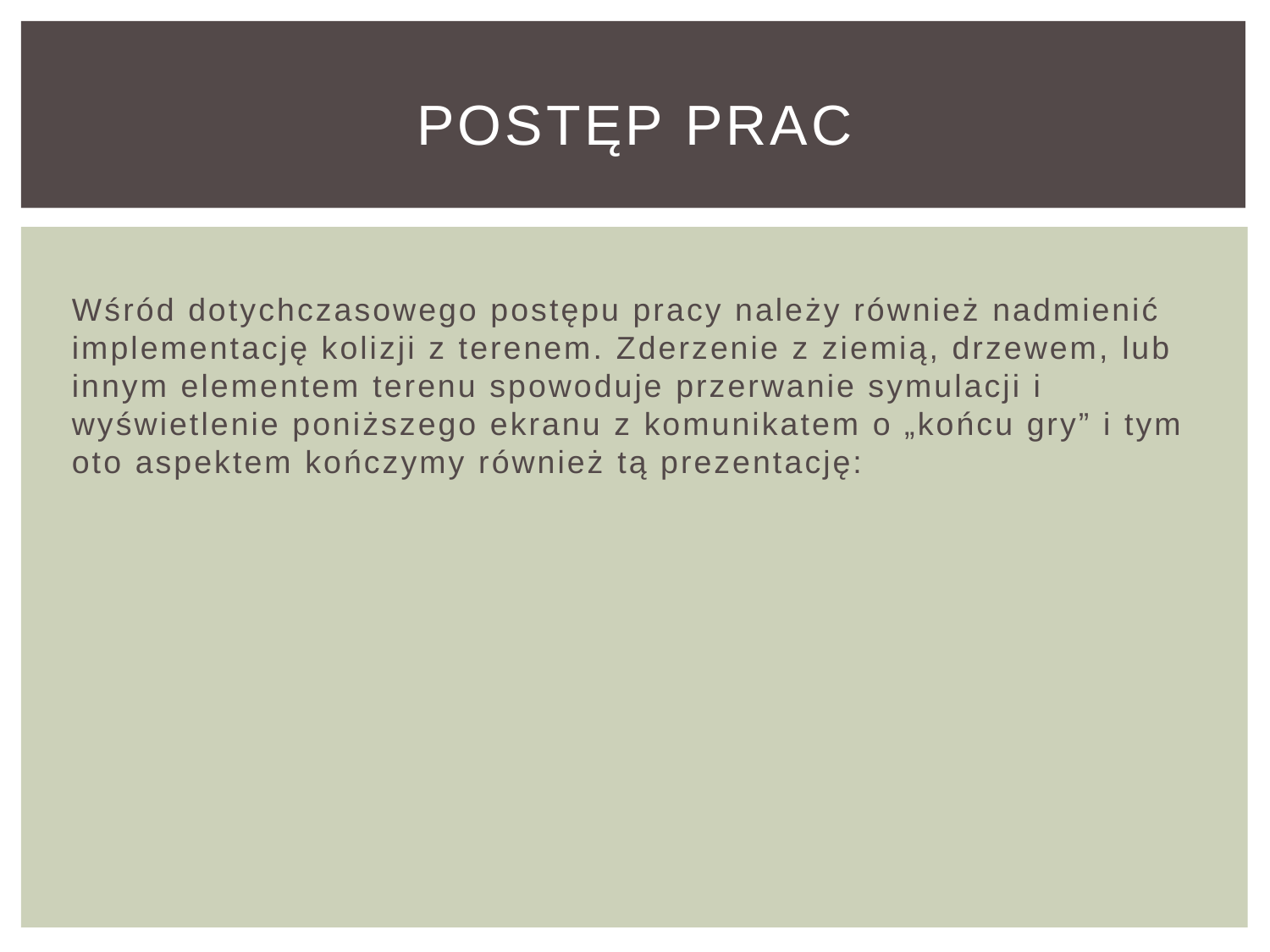

# Postęp prac

Wśród dotychczasowego postępu pracy należy również nadmienić implementację kolizji z terenem. Zderzenie z ziemią, drzewem, lub innym elementem terenu spowoduje przerwanie symulacji i wyświetlenie poniższego ekranu z komunikatem o „końcu gry” i tym oto aspektem kończymy również tą prezentację: